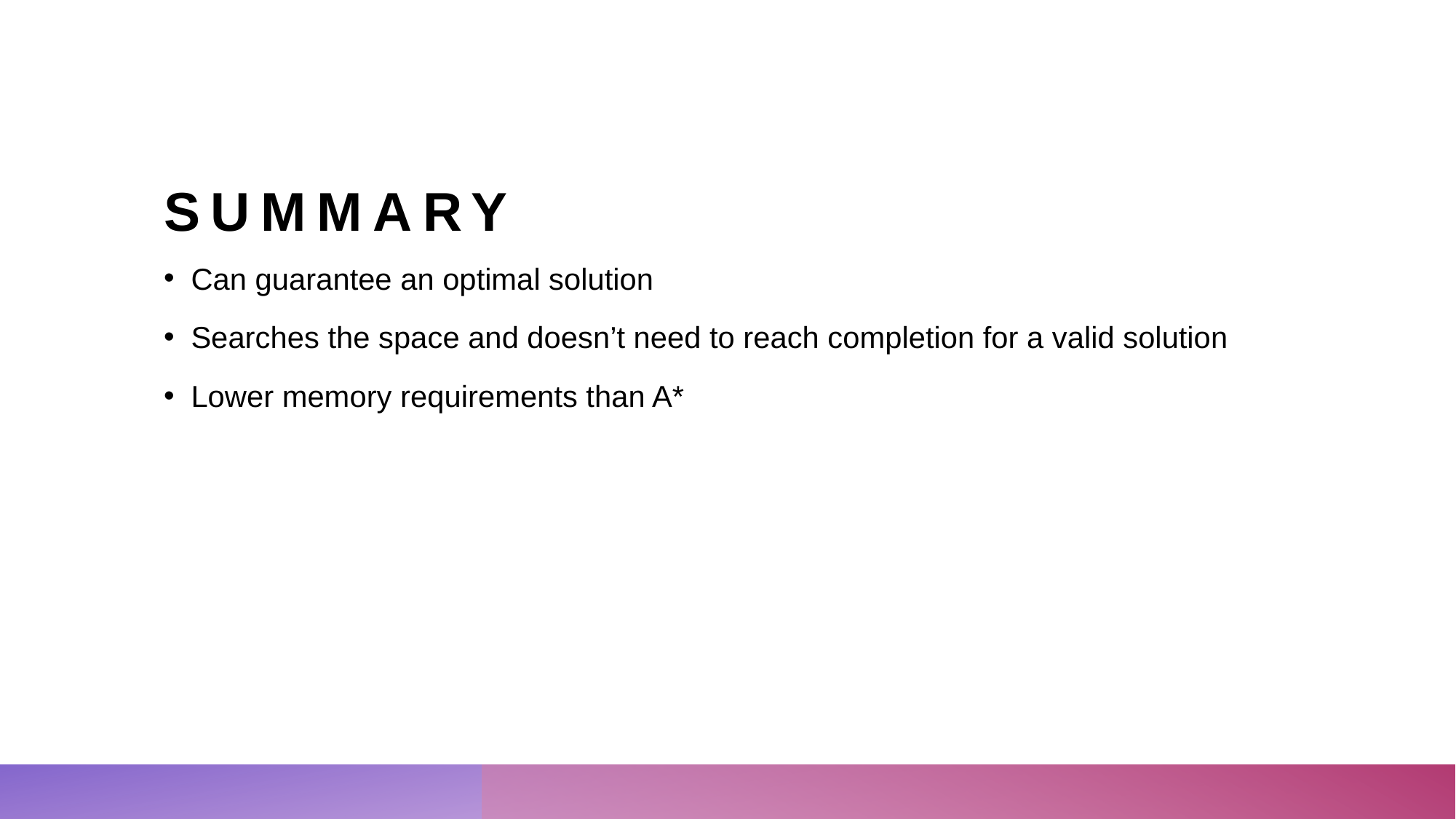

# Summary
Can guarantee an optimal solution
Searches the space and doesn’t need to reach completion for a valid solution
Lower memory requirements than A*